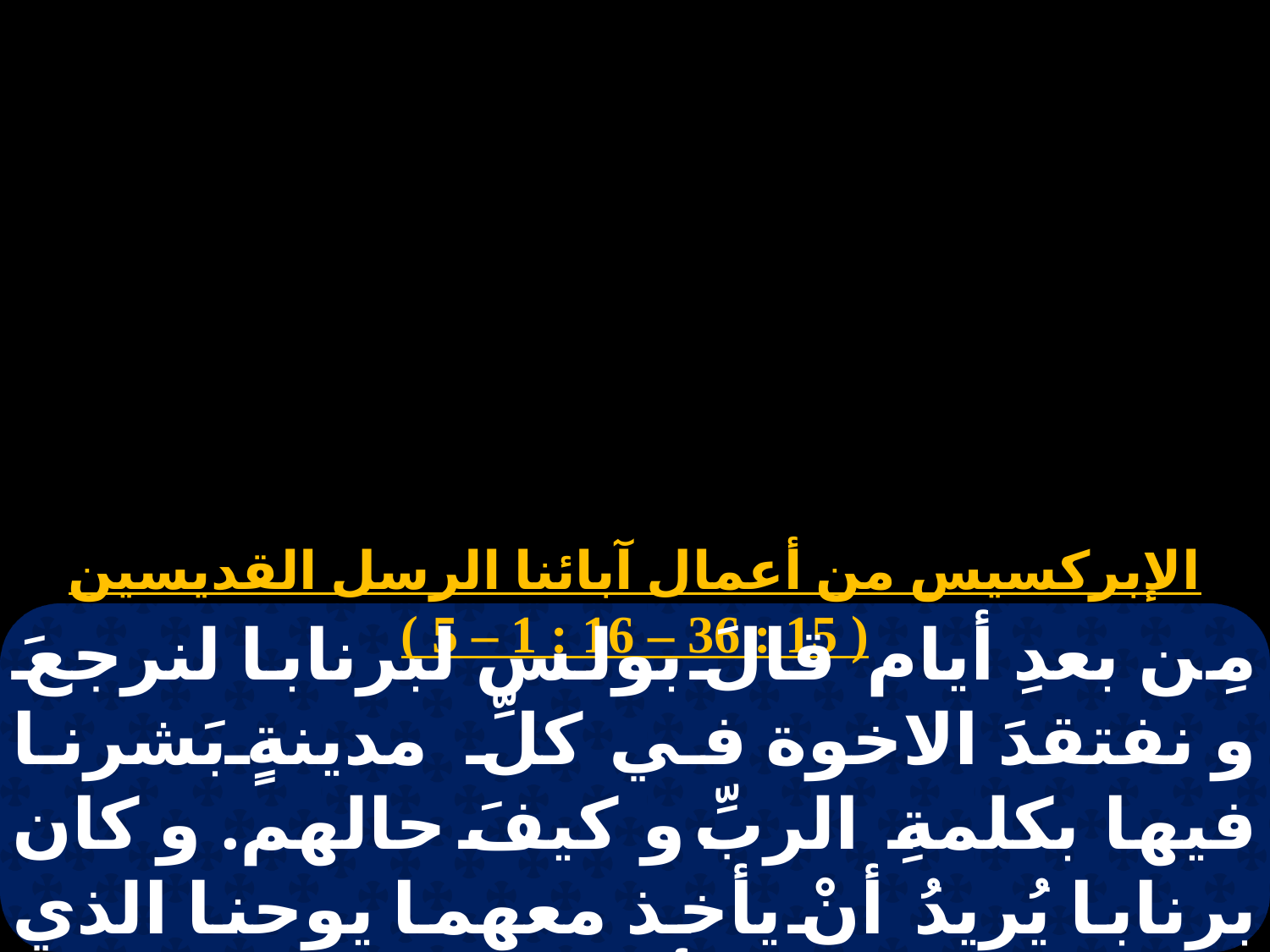

الإبركسيس من أعمال آبائنا الرسل القديسين ( 15 : 36 – 16 : 1 – 5 )
مِن بعدِ أيام قالَ بولس لبرنابا لنرجعَ و نفتقدَ الاخوة في كلِّ مدينةٍ بَشرنا فيها بكلمةِ الربِّ و كيفَ حالهم. و كان برنابا يُريدُ أنْ يأخذ معهما يوحنا الذي يُدعي مَرقس. و أما بولسُ فكان يُريدُ أنَّ الذي فارقهما من بمفيلية فكان